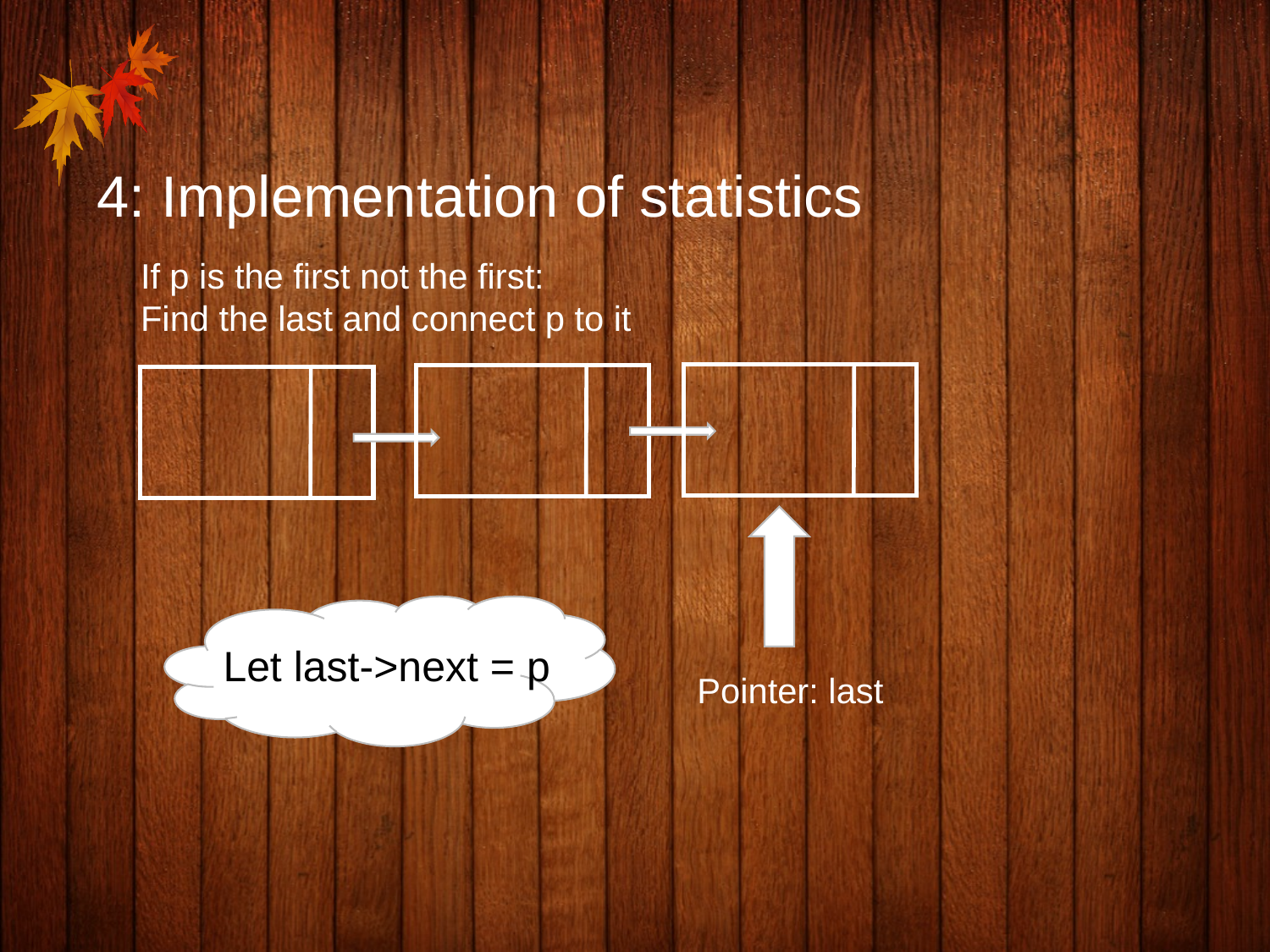

# 4: Implementation of statistics
If p is the first not the first:
Find the last and connect p to it

Let last->next = p
Pointer: last